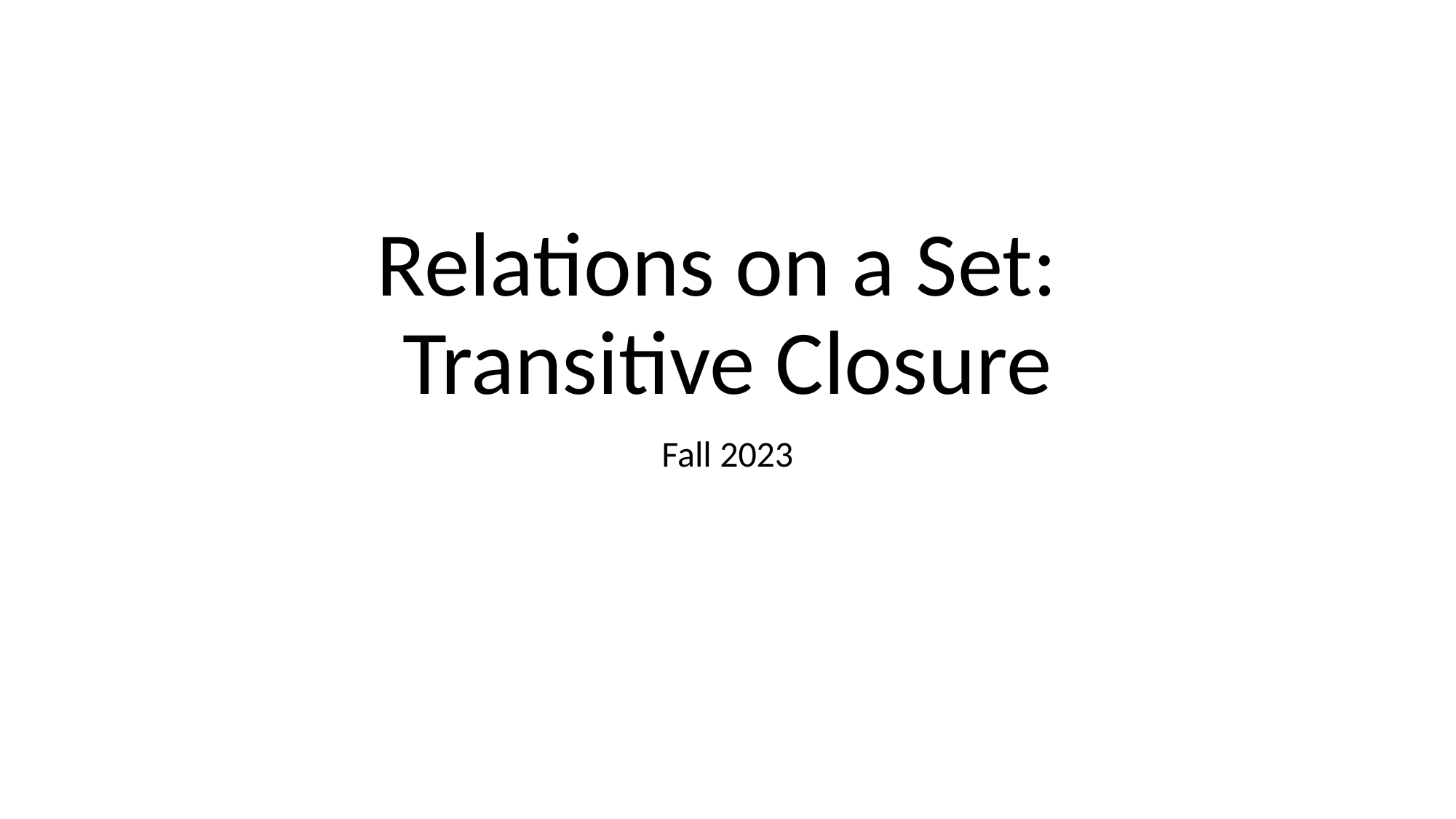

# Relations on a Set: Transitive Closure
Fall 2023